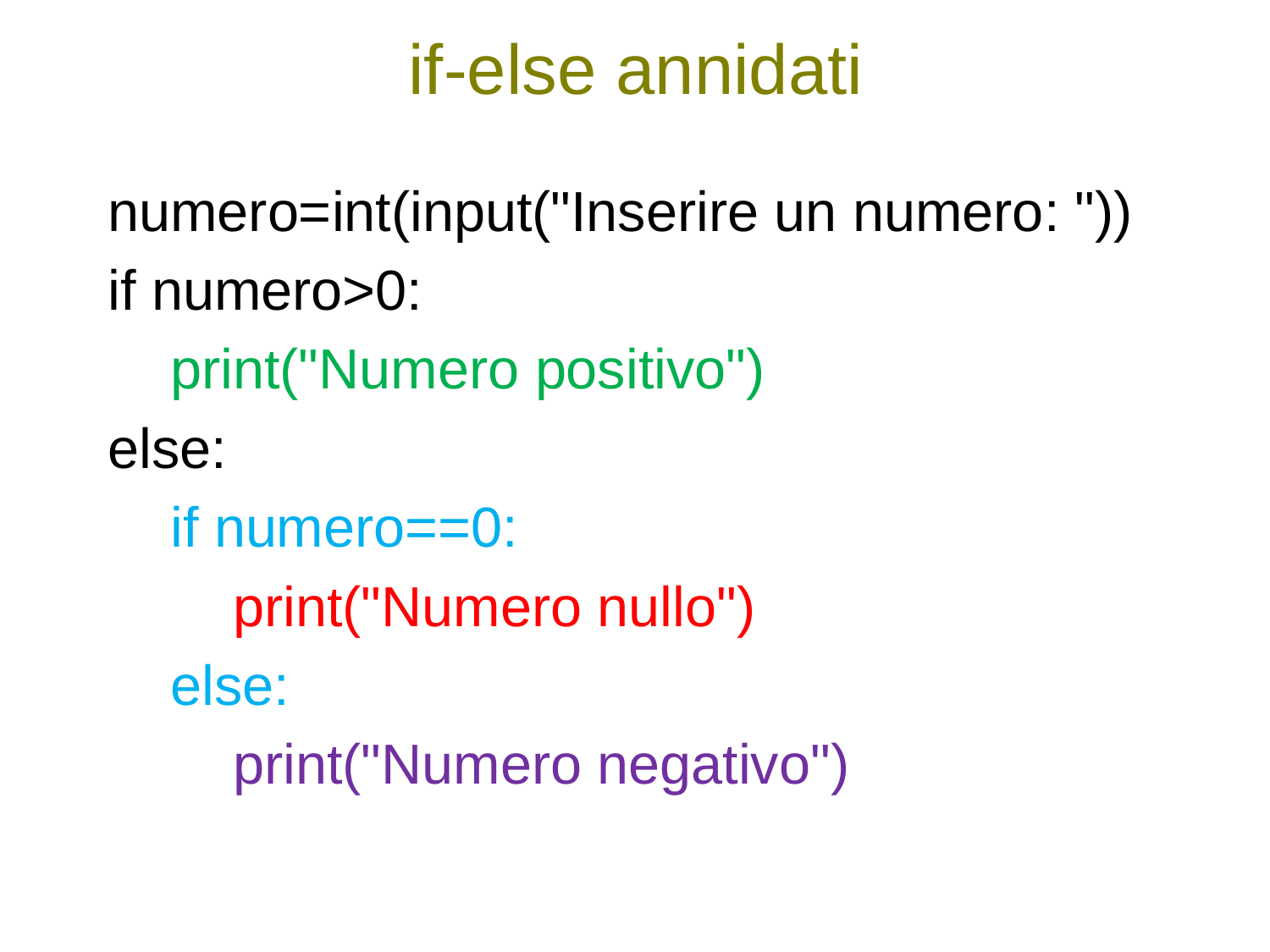

# if-else annidati
numero=int(input("Inserire un numero: "))
if numero>0:
    print("Numero positivo")
else:
    if numero==0:
        print("Numero nullo")
    else:
        print("Numero negativo")